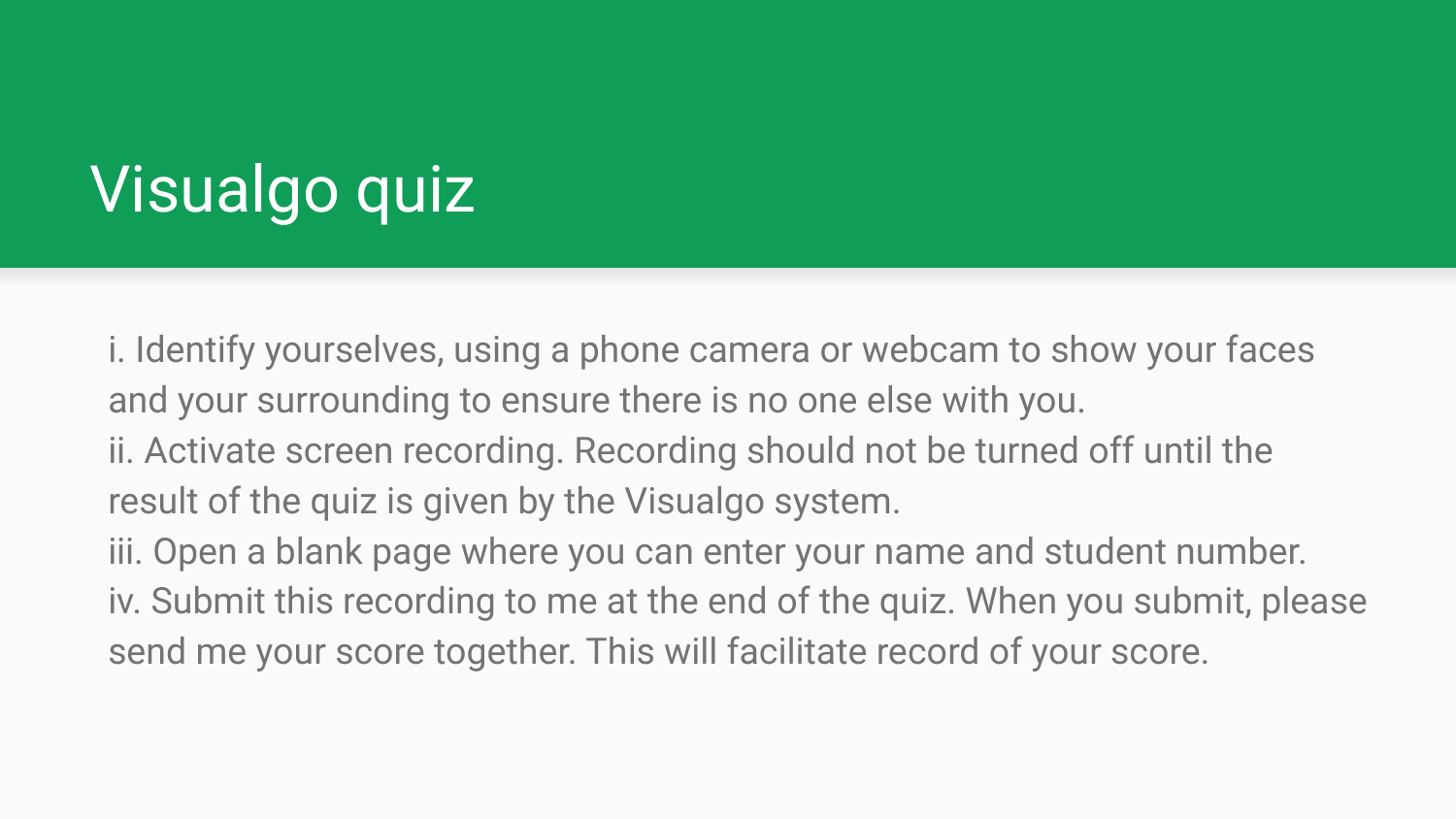

# Visualgo quiz
i. Identify yourselves, using a phone camera or webcam to show your faces and your surrounding to ensure there is no one else with you.
ii. Activate screen recording. Recording should not be turned off until the result of the quiz is given by the Visualgo system.
iii. Open a blank page where you can enter your name and student number.
iv. Submit this recording to me at the end of the quiz. When you submit, please send me your score together. This will facilitate record of your score.